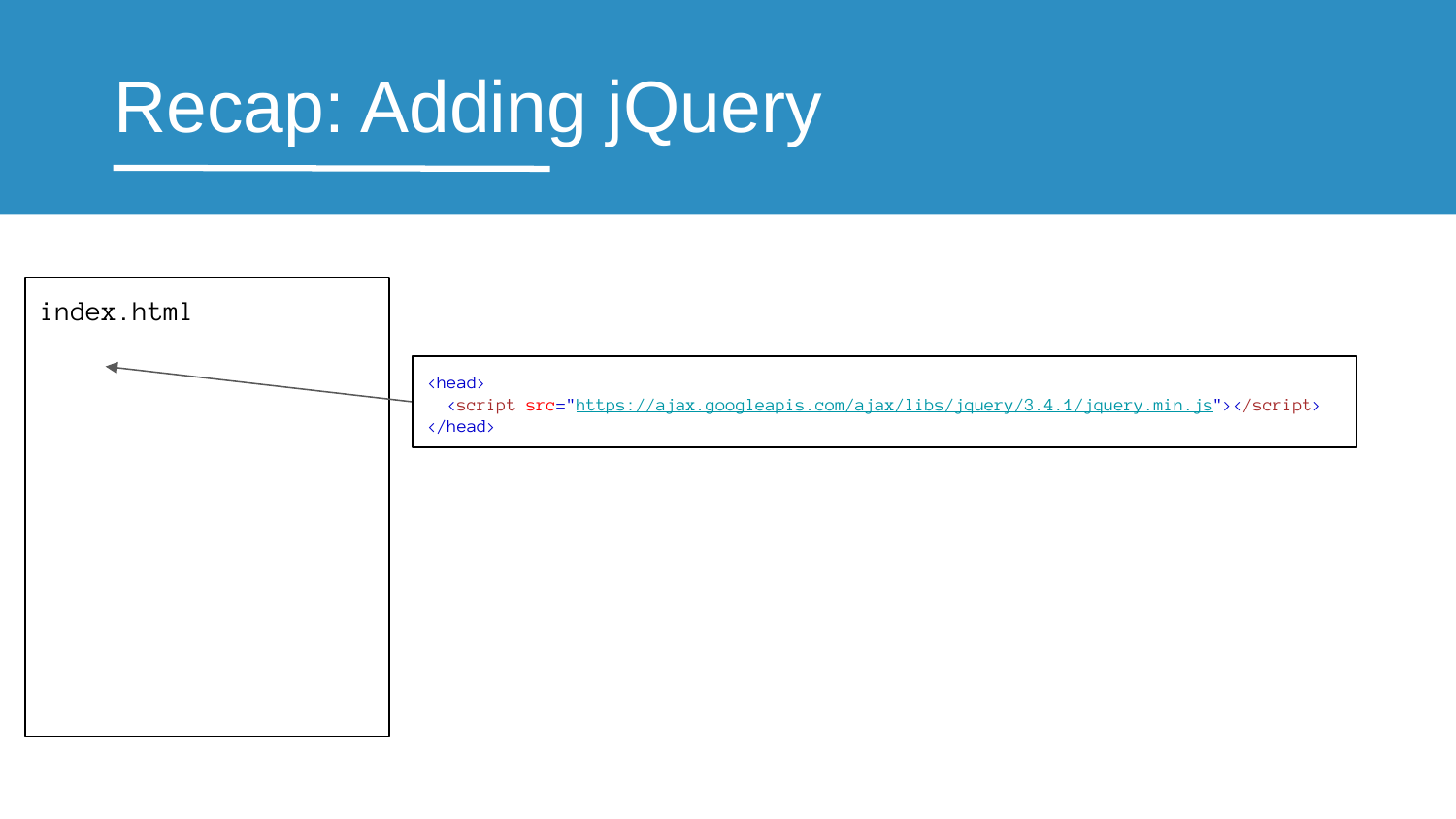

# Recap: Adding jQuery
index.html
<head>
  <script src="https://ajax.googleapis.com/ajax/libs/jquery/3.4.1/jquery.min.js"></script>
</head>